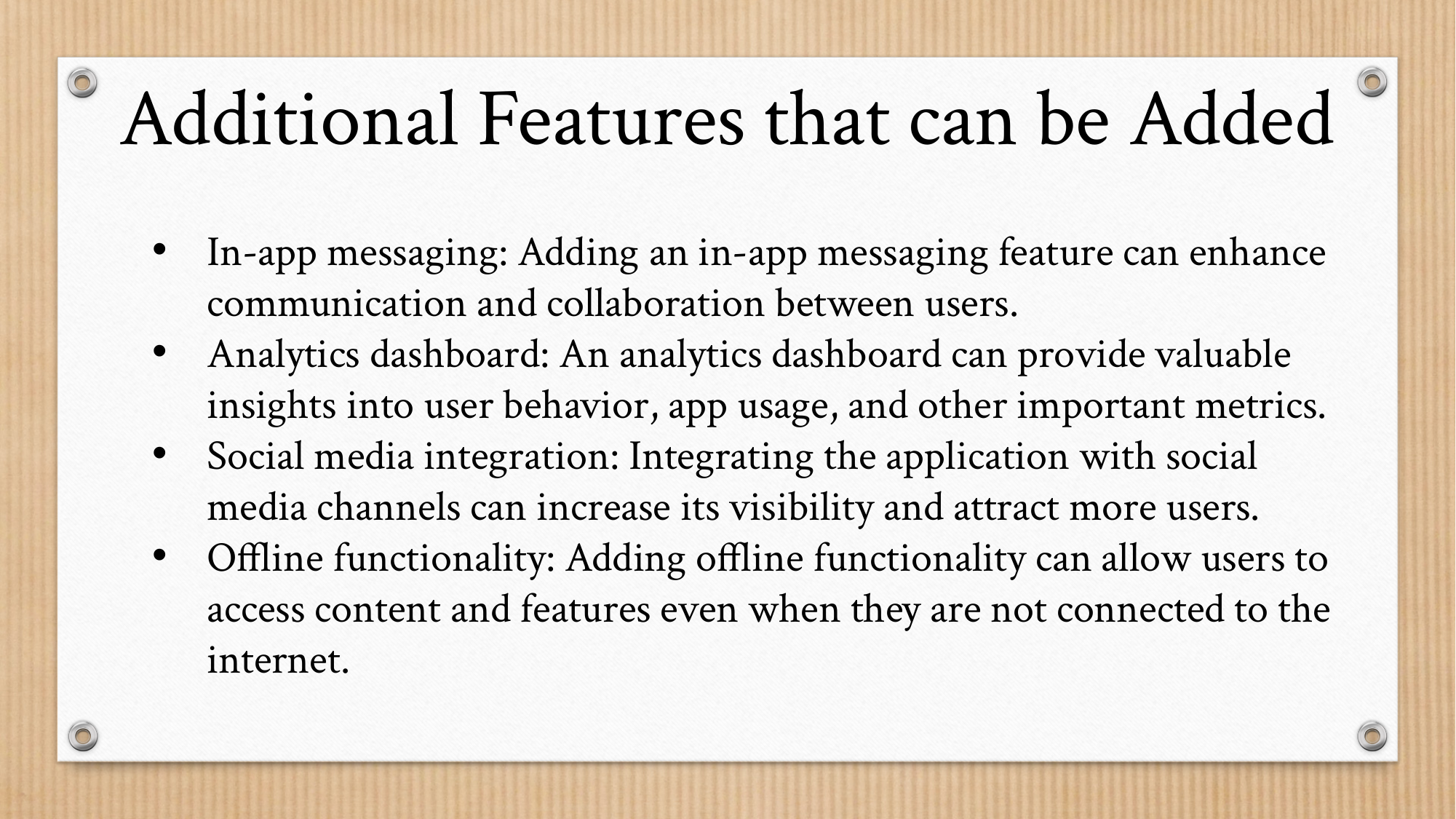

Additional Features that can be Added
In-app messaging: Adding an in-app messaging feature can enhance communication and collaboration between users.
Analytics dashboard: An analytics dashboard can provide valuable insights into user behavior, app usage, and other important metrics.
Social media integration: Integrating the application with social media channels can increase its visibility and attract more users.
Offline functionality: Adding offline functionality can allow users to access content and features even when they are not connected to the internet.